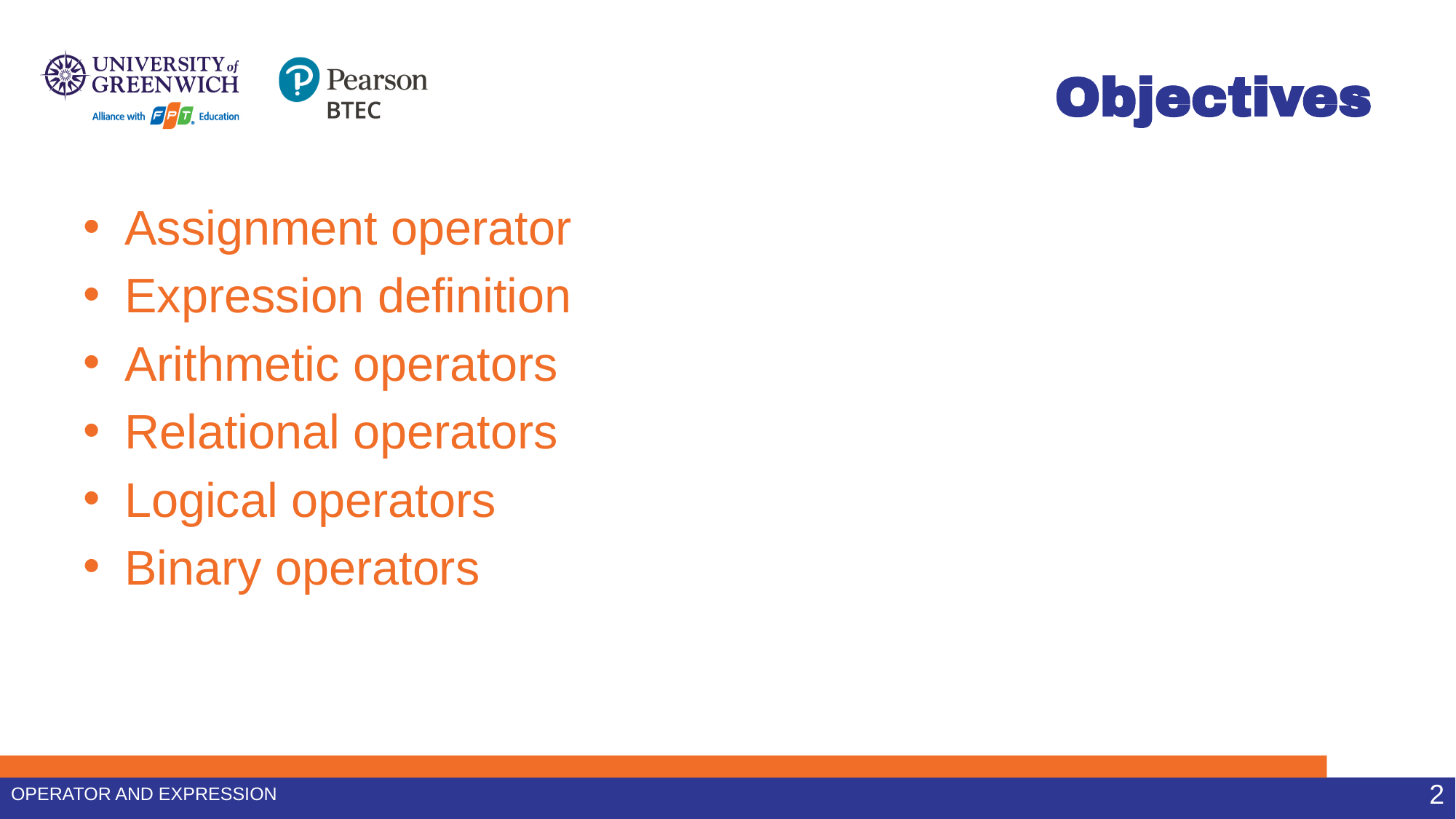

# Objectives
Assignment operator
Expression definition
Arithmetic operators
Relational operators
Logical operators
Binary operators
Operator and Expression
2